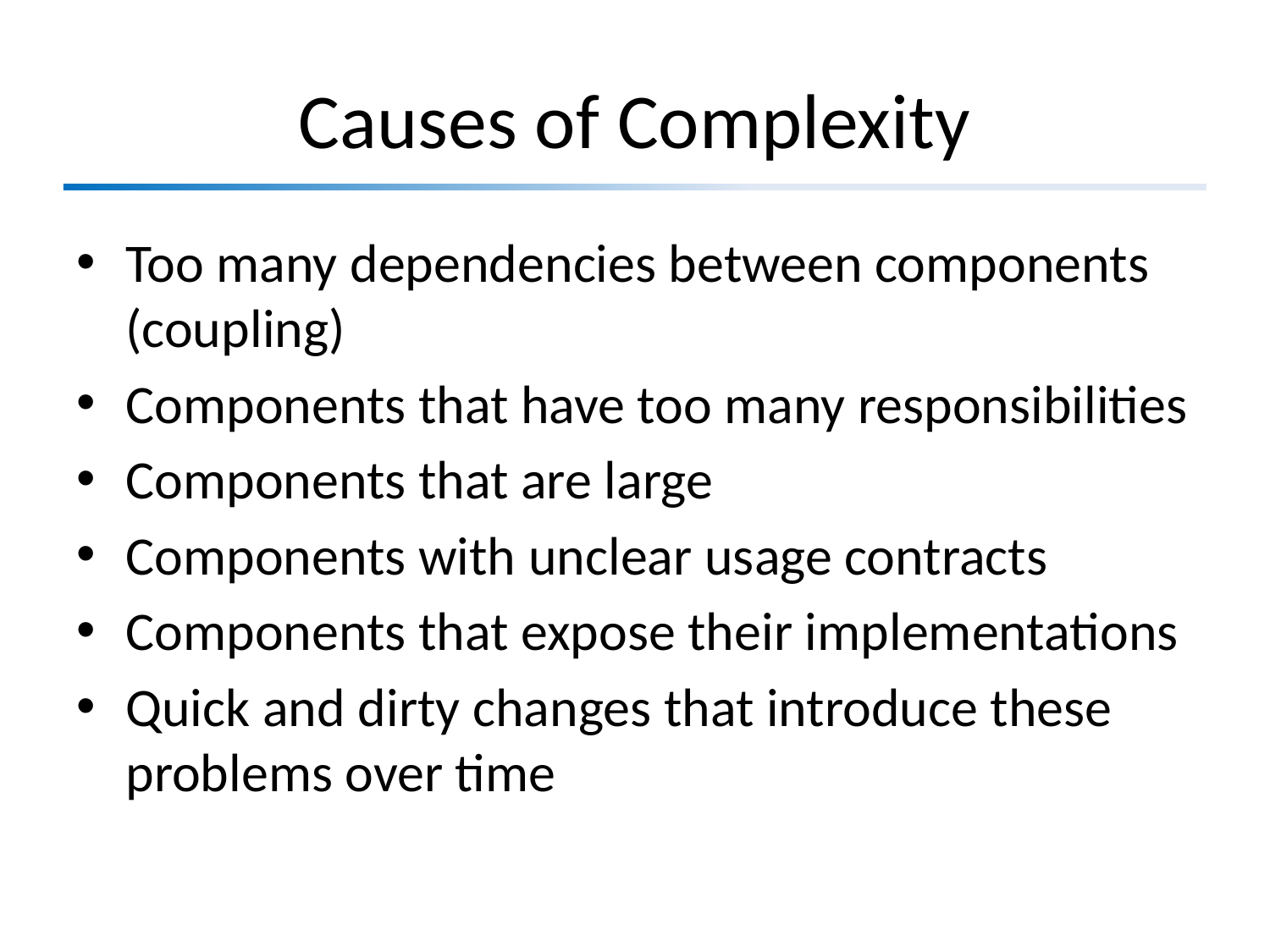

# Causes of Complexity
Too many dependencies between components (coupling)
Components that have too many responsibilities
Components that are large
Components with unclear usage contracts
Components that expose their implementations
Quick and dirty changes that introduce these problems over time